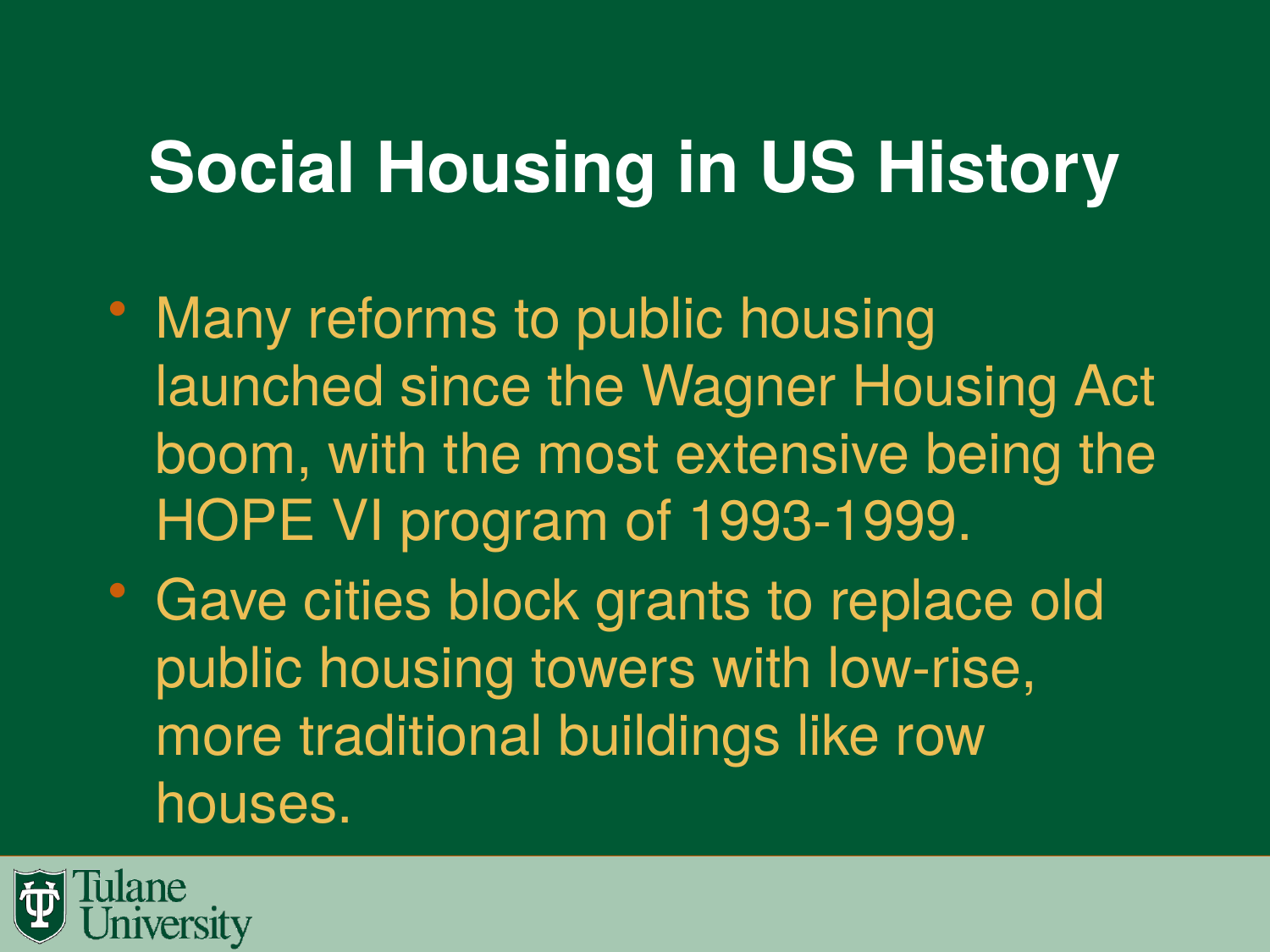

# Social Housing in US History
Many reforms to public housing launched since the Wagner Housing Act boom, with the most extensive being the HOPE VI program of 1993-1999.
Gave cities block grants to replace old public housing towers with low-rise, more traditional buildings like row houses.